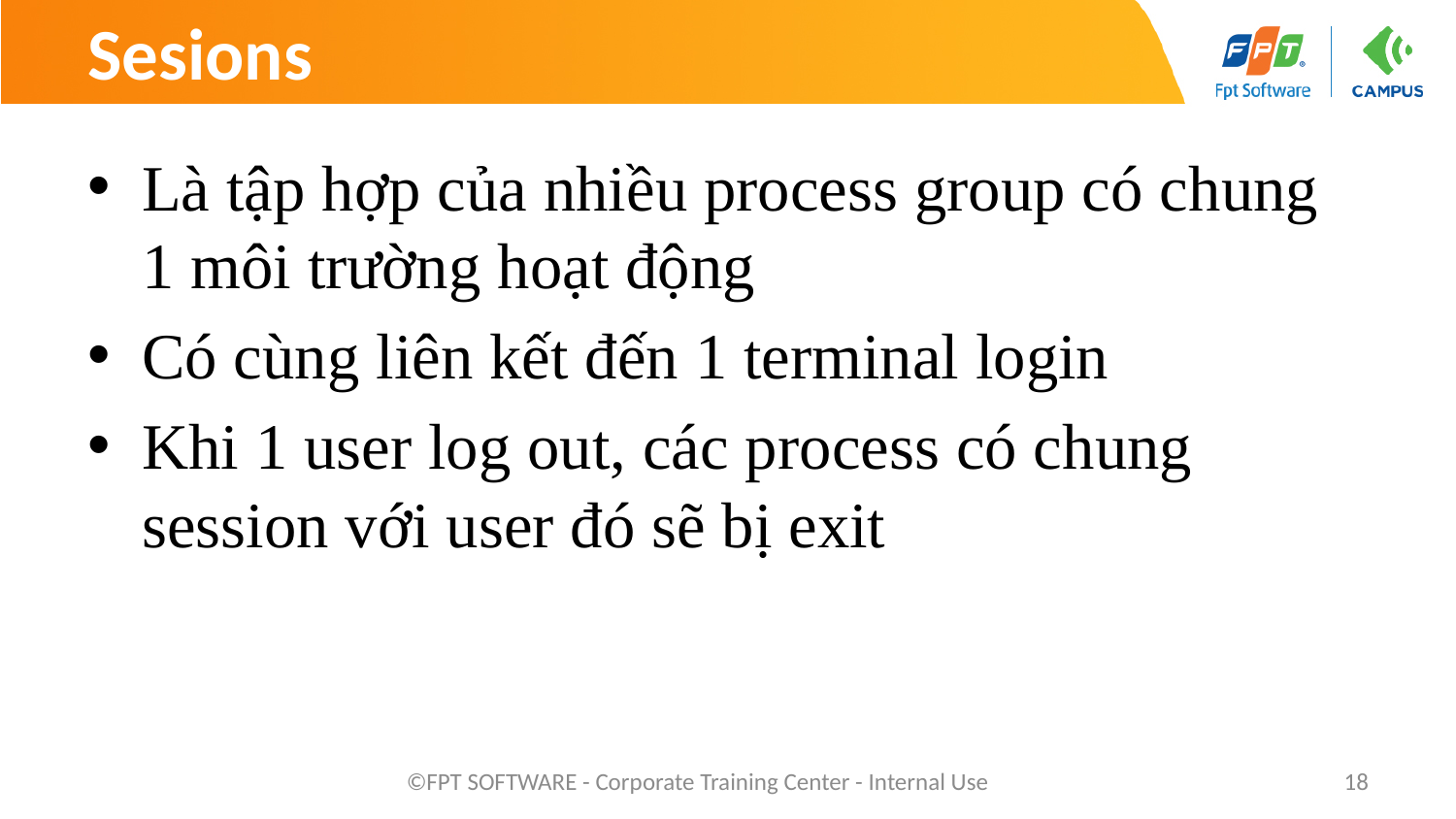

# Sesions
Là tập hợp của nhiều process group có chung 1 môi trường hoạt động
Có cùng liên kết đến 1 terminal login
Khi 1 user log out, các process có chung session với user đó sẽ bị exit
©FPT SOFTWARE - Corporate Training Center - Internal Use
18